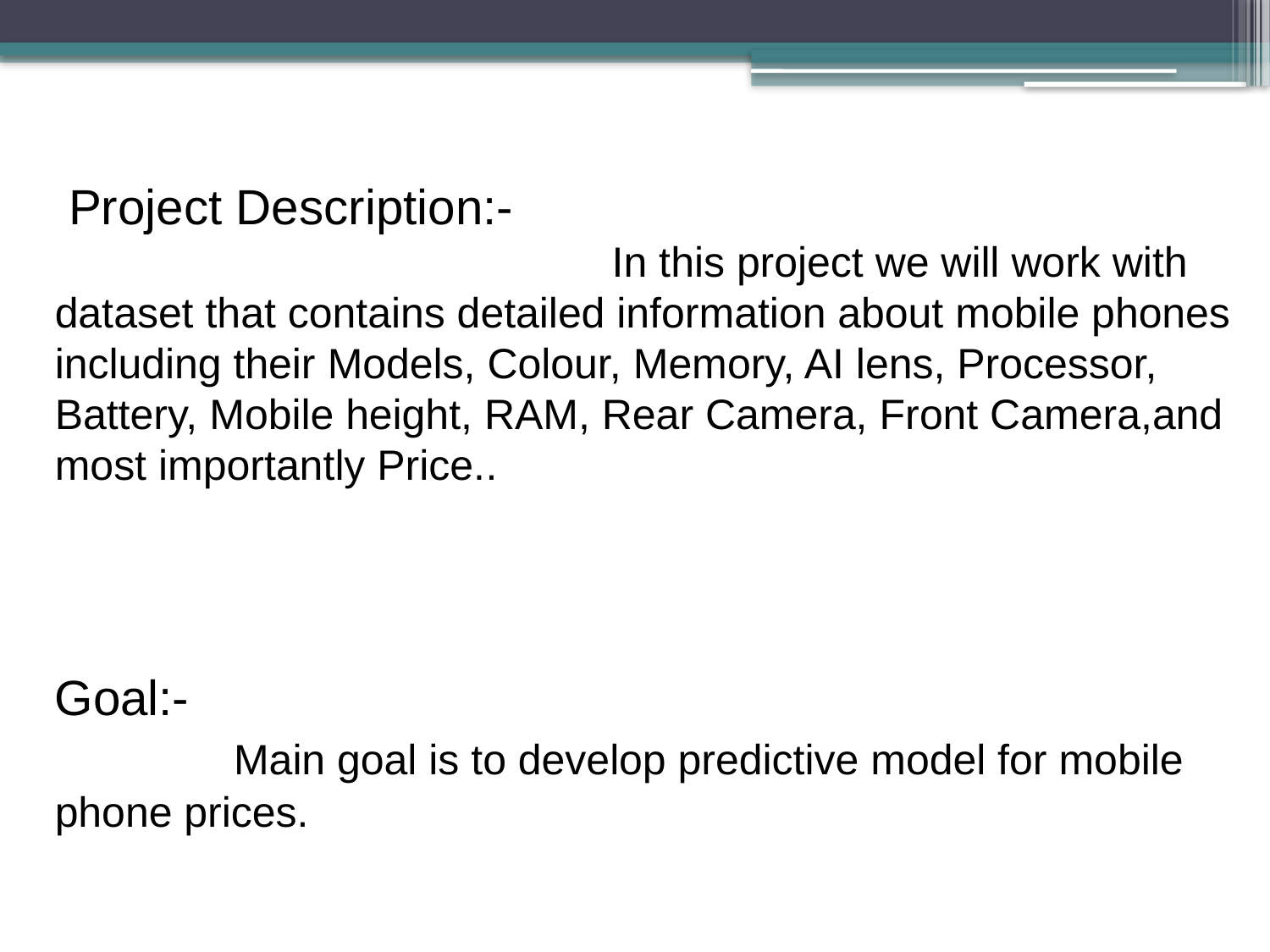

Project Description:-
                                               In this project we will work with  dataset that contains detailed information about mobile phones including their Models, Colour, Memory, AI lens, Processor, Battery, Mobile height, RAM, Rear Camera, Front Camera,and most importantly Price..

Goal:-
             Main goal is to develop predictive model for mobile phone prices.